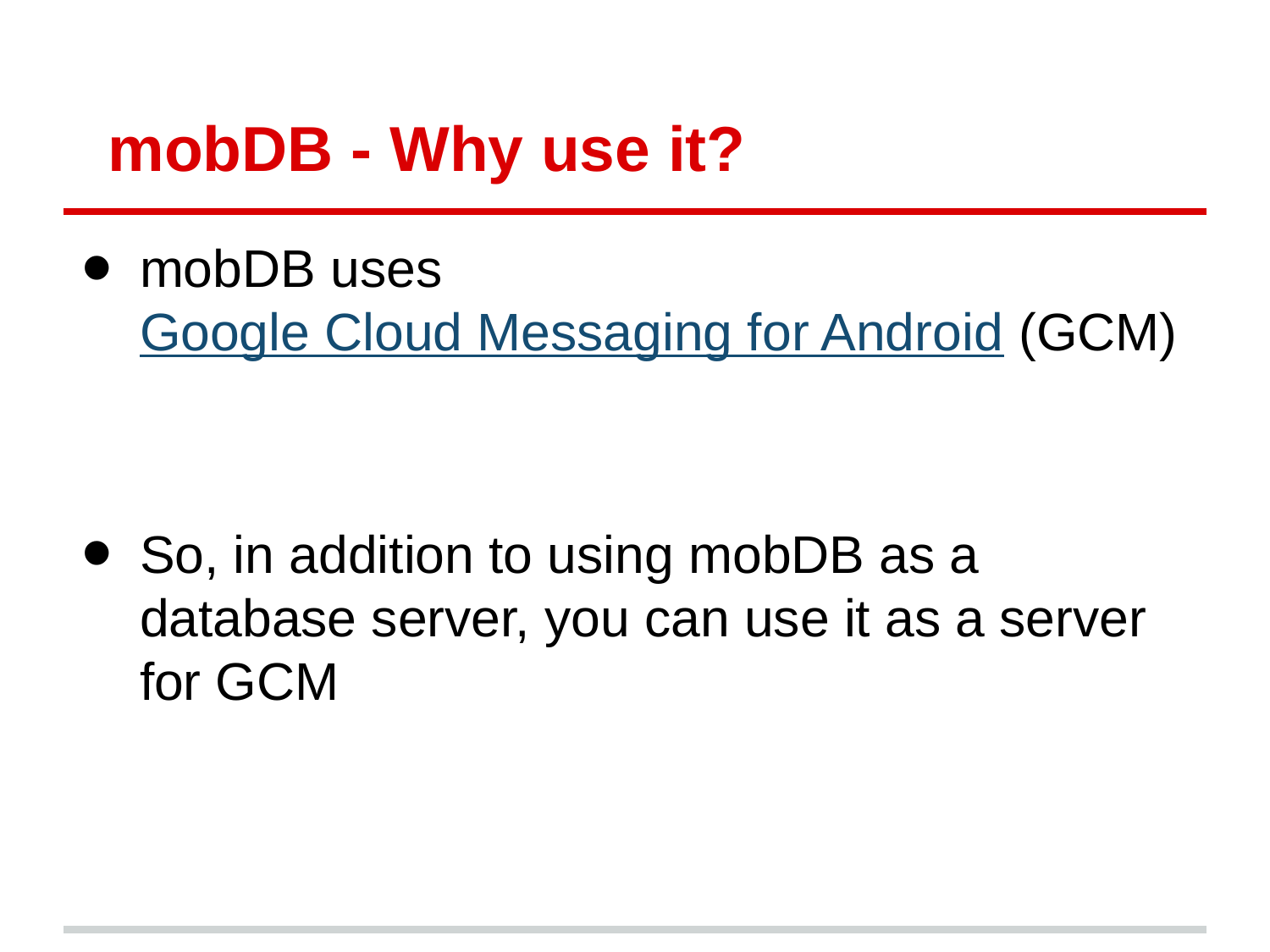

# mobDB - Why use it?
mobDB uses Google Cloud Messaging for Android (GCM)

So, in addition to using mobDB as a database server, you can use it as a server for GCM